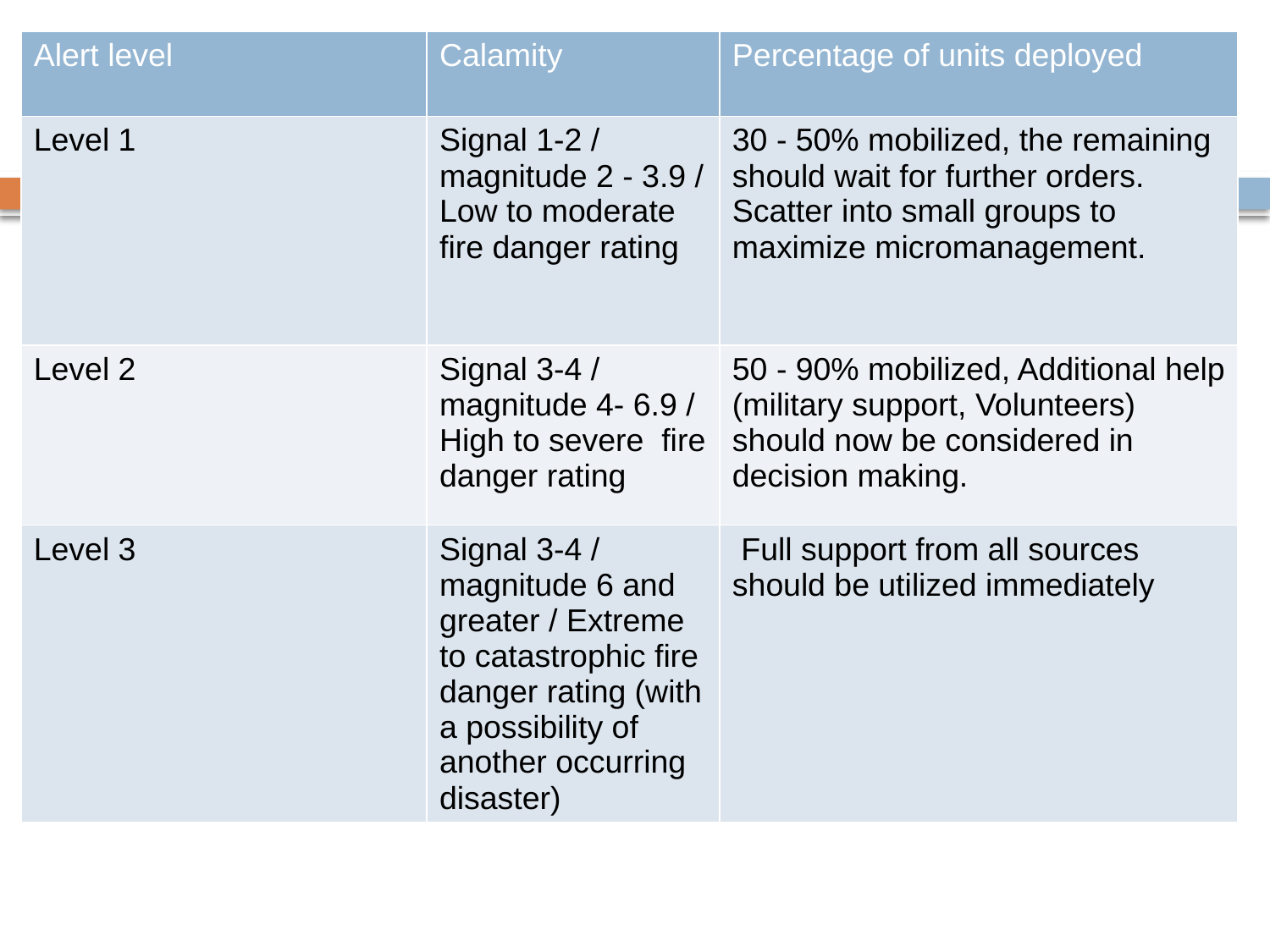

| Alert level | Calamity | Percentage of units deployed |
| --- | --- | --- |
| Level 1 | Signal 1-2 / magnitude 2 - 3.9 / Low to moderate fire danger rating | 30 - 50% mobilized, the remaining should wait for further orders. Scatter into small groups to maximize micromanagement. |
| Level 2 | Signal 3-4 / magnitude 4- 6.9 / High to severe fire danger rating | 50 - 90% mobilized, Additional help (military support, Volunteers) should now be considered in decision making. |
| Level 3 | Signal 3-4 / magnitude 6 and greater / Extreme to catastrophic fire danger rating (with a possibility of another occurring disaster) | Full support from all sources should be utilized immediately |
#